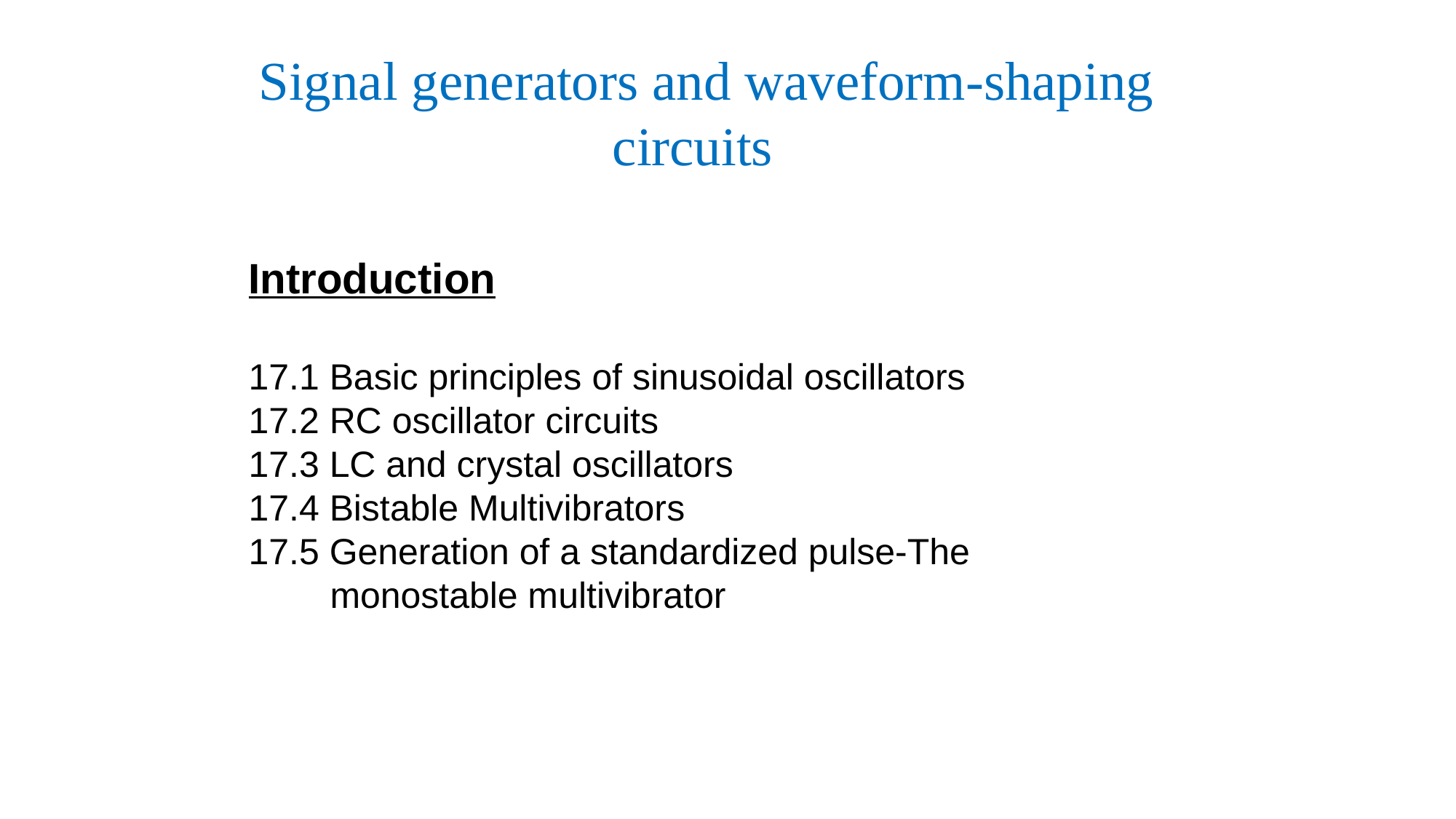

Signal generators and waveform-shaping circuits
Introduction

17.1 Basic principles of sinusoidal oscillators
17.2 RC oscillator circuits
17.3 LC and crystal oscillators
17.4 Bistable Multivibrators
17.5 Generation of a standardized pulse-The
        monostable multivibrator